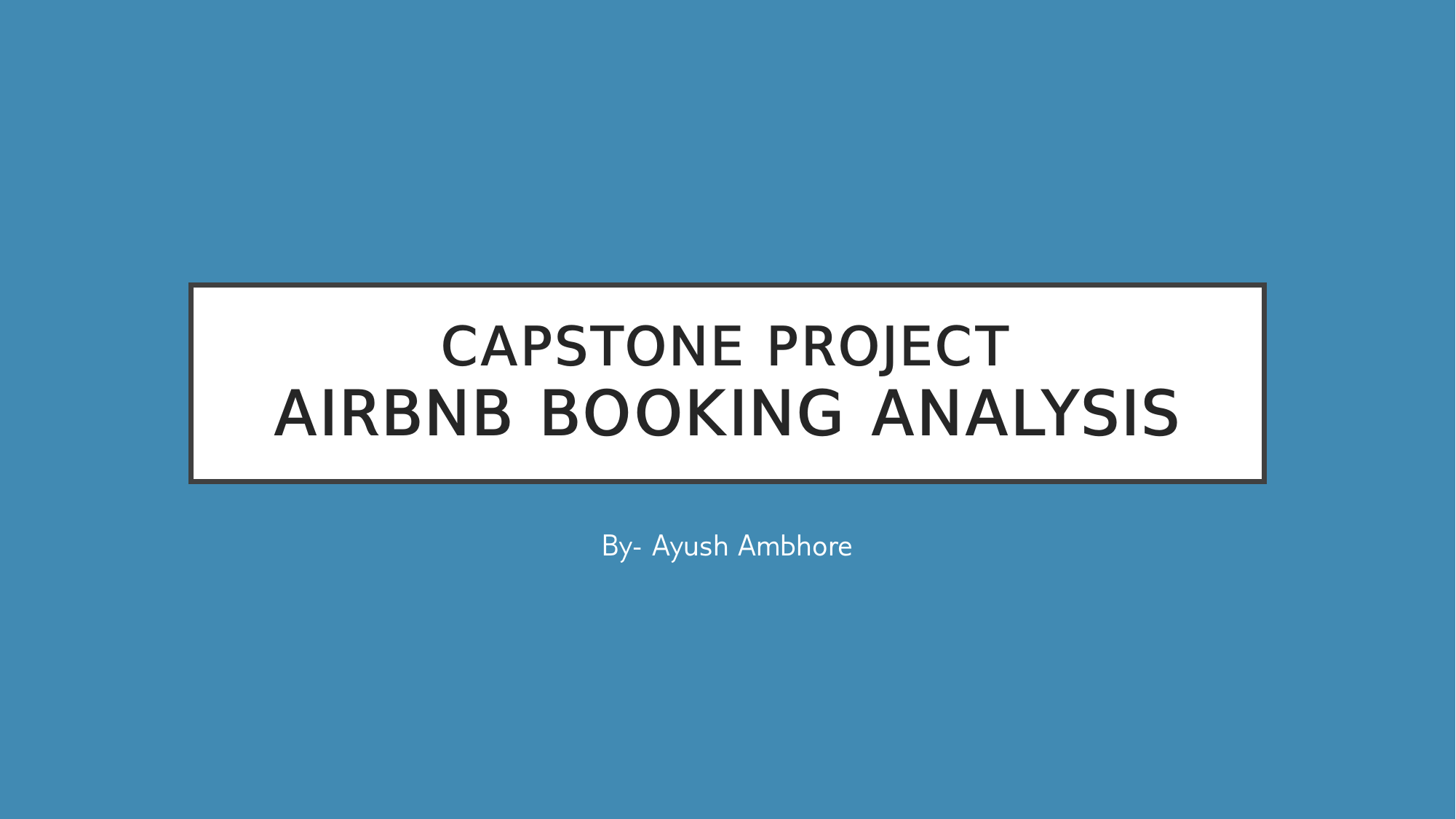

# Capstone Project Airbnb Booking Analysis
By- Ayush Ambhore